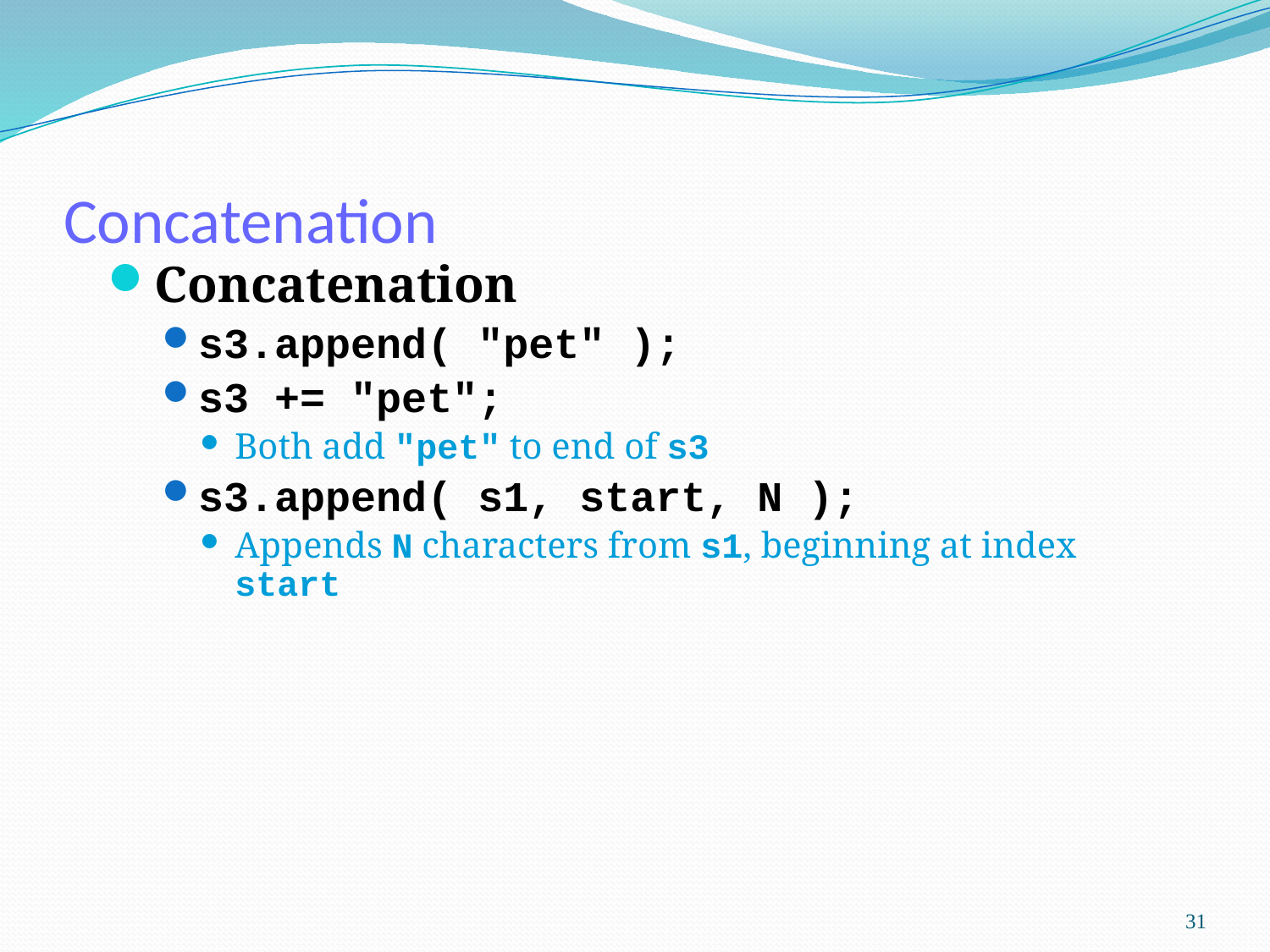

# Concatenation
Concatenation
s3.append( "pet" );
s3 += "pet";
Both add "pet" to end of s3
s3.append( s1, start, N );
Appends N characters from s1, beginning at index start
31